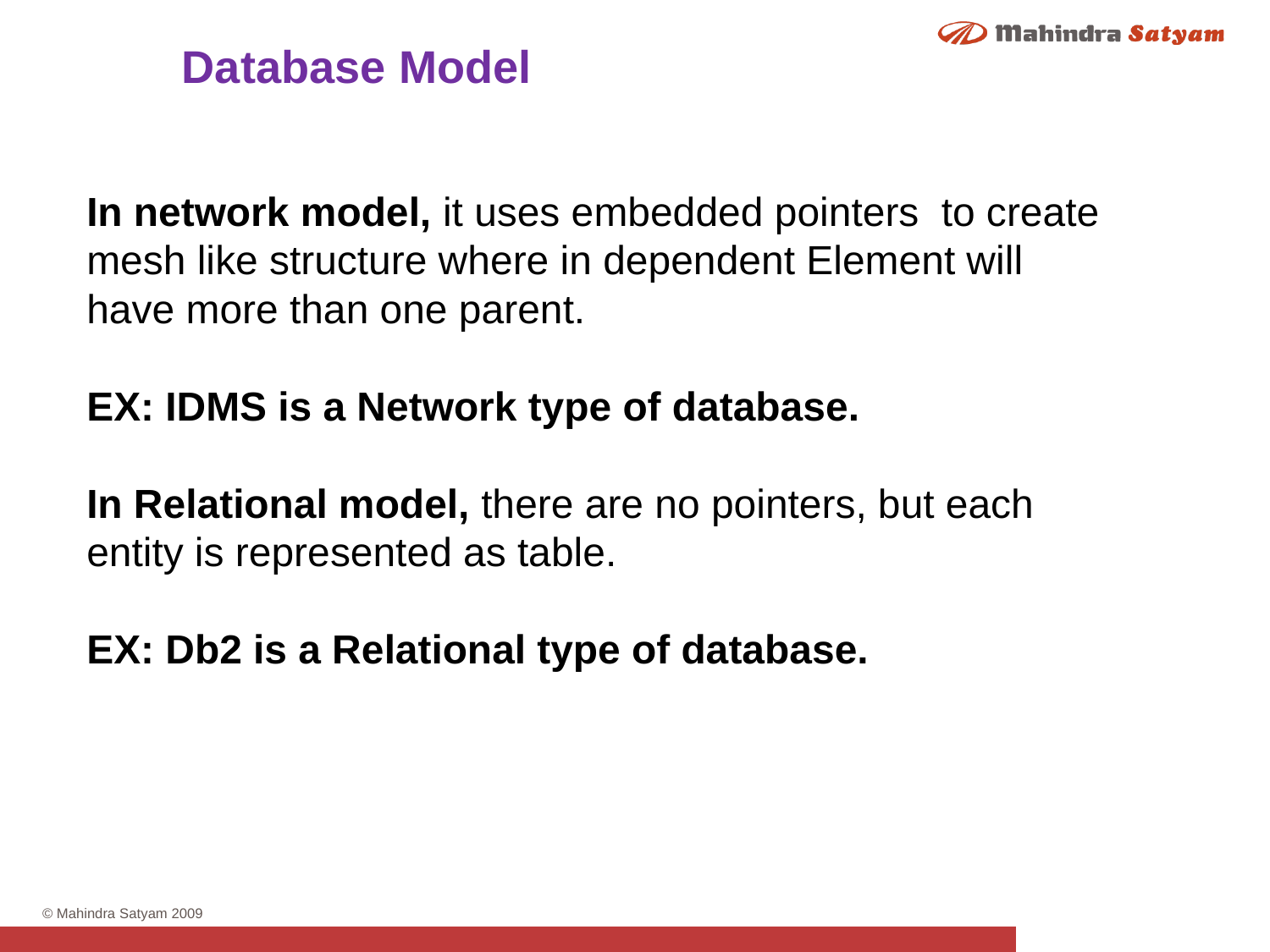

Database Model
In network model, it uses embedded pointers  to create mesh like structure where in dependent Element will have more than one parent.

EX: IDMS is a Network type of database.

In Relational model, there are no pointers, but each entity is represented as table.

EX: Db2 is a Relational type of database.